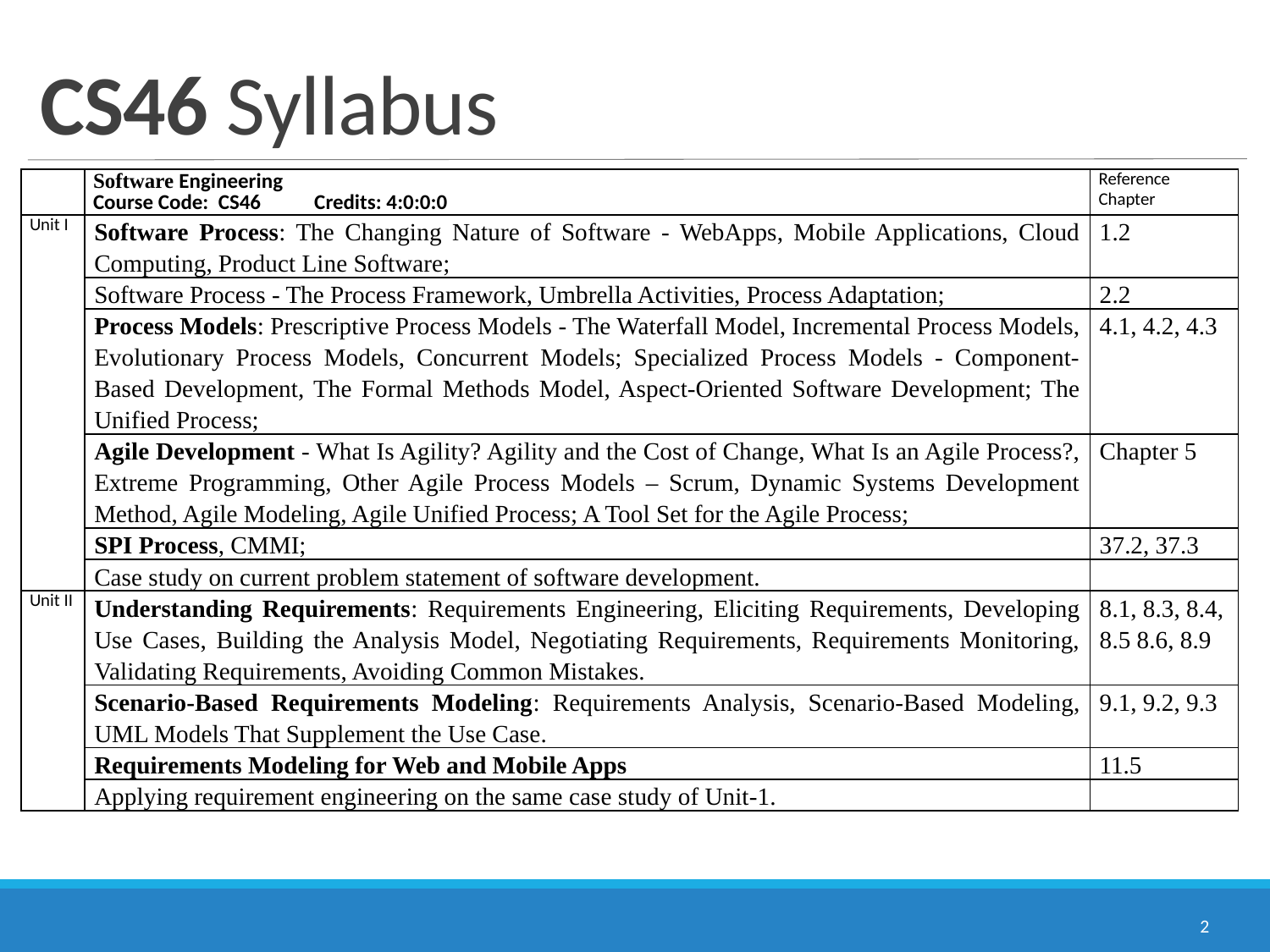

# CS46 Syllabus
|  | Software Engineering Course Code: CS46 Credits: 4:0:0:0 | Reference Chapter |
| --- | --- | --- |
| Unit I | Software Process: The Changing Nature of Software - WebApps, Mobile Applications, Cloud Computing, Product Line Software; | 1.2 |
|  | Software Process - The Process Framework, Umbrella Activities, Process Adaptation; | 2.2 |
|  | Process Models: Prescriptive Process Models - The Waterfall Model, Incremental Process Models, Evolutionary Process Models, Concurrent Models; Specialized Process Models - Component-Based Development, The Formal Methods Model, Aspect-Oriented Software Development; The Unified Process; | 4.1, 4.2, 4.3 |
|  | Agile Development - What Is Agility? Agility and the Cost of Change, What Is an Agile Process?, Extreme Programming, Other Agile Process Models – Scrum, Dynamic Systems Development Method, Agile Modeling, Agile Unified Process; A Tool Set for the Agile Process; | Chapter 5 |
|  | SPI Process, CMMI; | 37.2, 37.3 |
|  | Case study on current problem statement of software development. |  |
| Unit II | Understanding Requirements: Requirements Engineering, Eliciting Requirements, Developing Use Cases, Building the Analysis Model, Negotiating Requirements, Requirements Monitoring, Validating Requirements, Avoiding Common Mistakes. | 8.1, 8.3, 8.4, 8.5 8.6, 8.9 |
|  | Scenario-Based Requirements Modeling: Requirements Analysis, Scenario-Based Modeling, UML Models That Supplement the Use Case. | 9.1, 9.2, 9.3 |
|  | Requirements Modeling for Web and Mobile Apps | 11.5 |
|  | Applying requirement engineering on the same case study of Unit-1. |  |